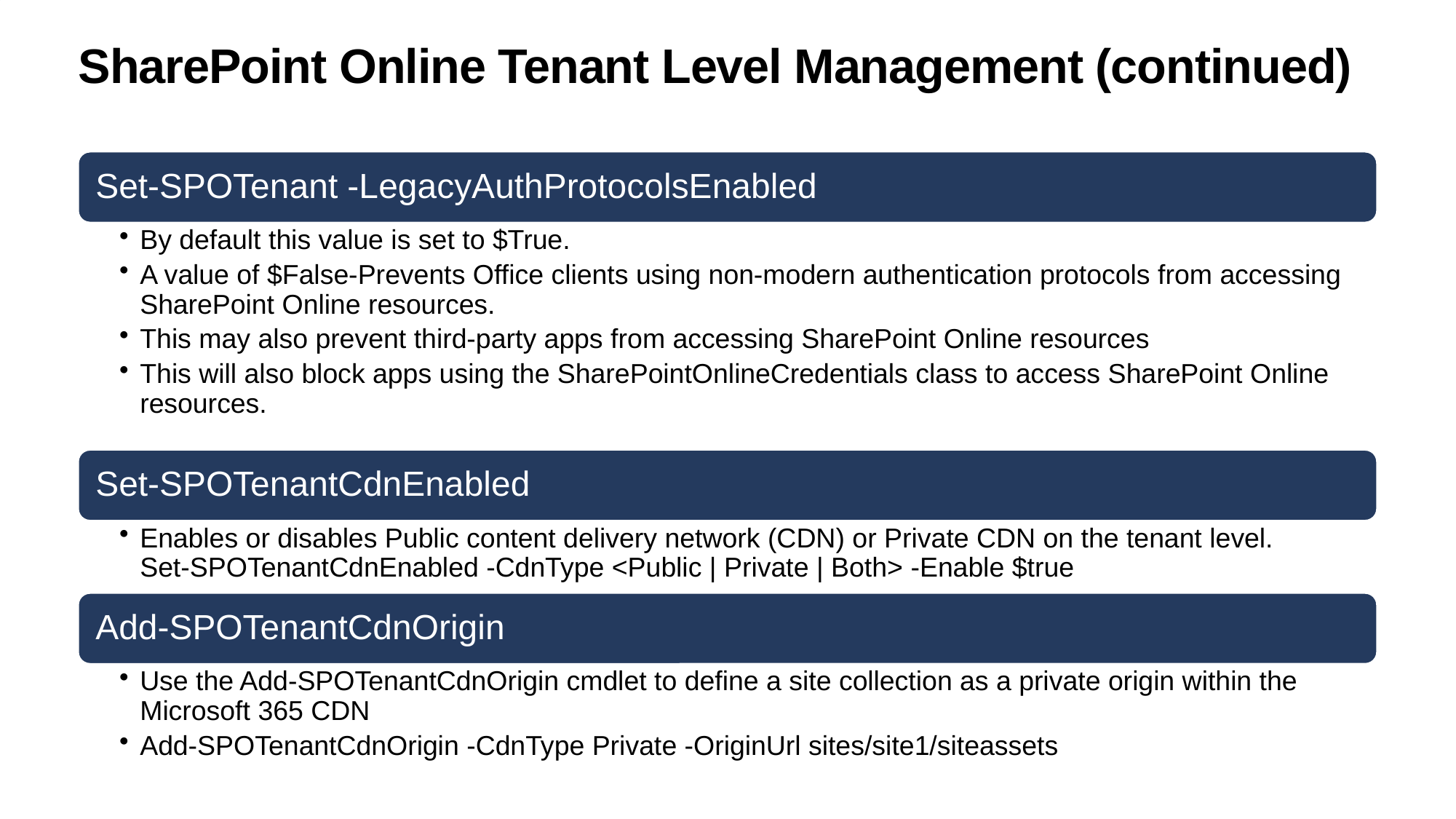

# SharePoint Online Tenant Level Management (continued)
Set-SPOTenant -LegacyAuthProtocolsEnabled
By default this value is set to $True.
A value of $False-Prevents Office clients using non-modern authentication protocols from accessing SharePoint Online resources.
This may also prevent third-party apps from accessing SharePoint Online resources
This will also block apps using the SharePointOnlineCredentials class to access SharePoint Online resources.
Set-SPOTenantCdnEnabled
Enables or disables Public content delivery network (CDN) or Private CDN on the tenant level.
Set-SPOTenantCdnEnabled -CdnType <Public | Private | Both> -Enable $true
Add-SPOTenantCdnOrigin
Use the Add-SPOTenantCdnOrigin cmdlet to define a site collection as a private origin within the Microsoft 365 CDN
Add-SPOTenantCdnOrigin -CdnType Private -OriginUrl sites/site1/siteassets